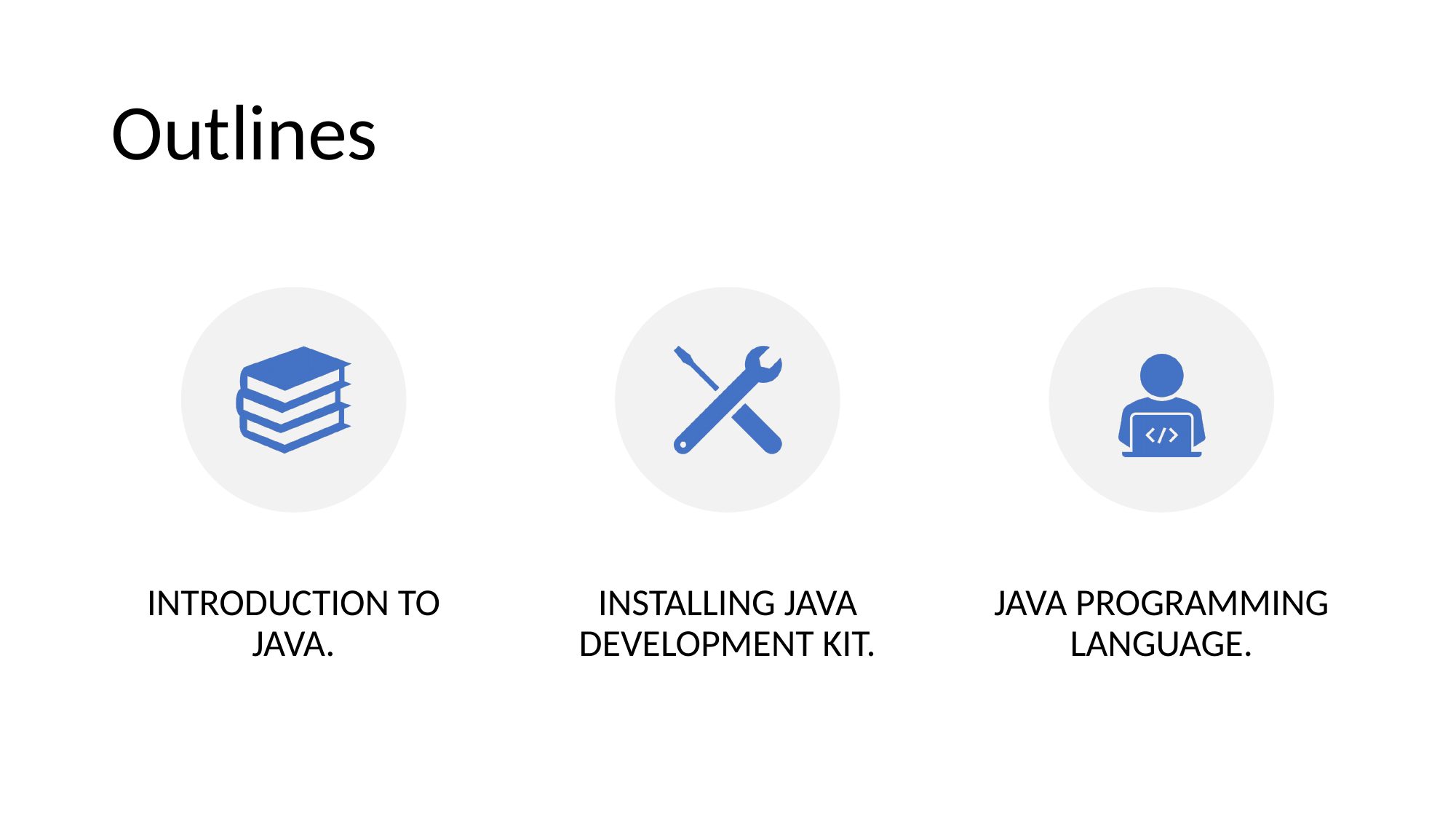

# Outlines
Introduction to Java.
Installing Java Development Kit.
Java programming language.